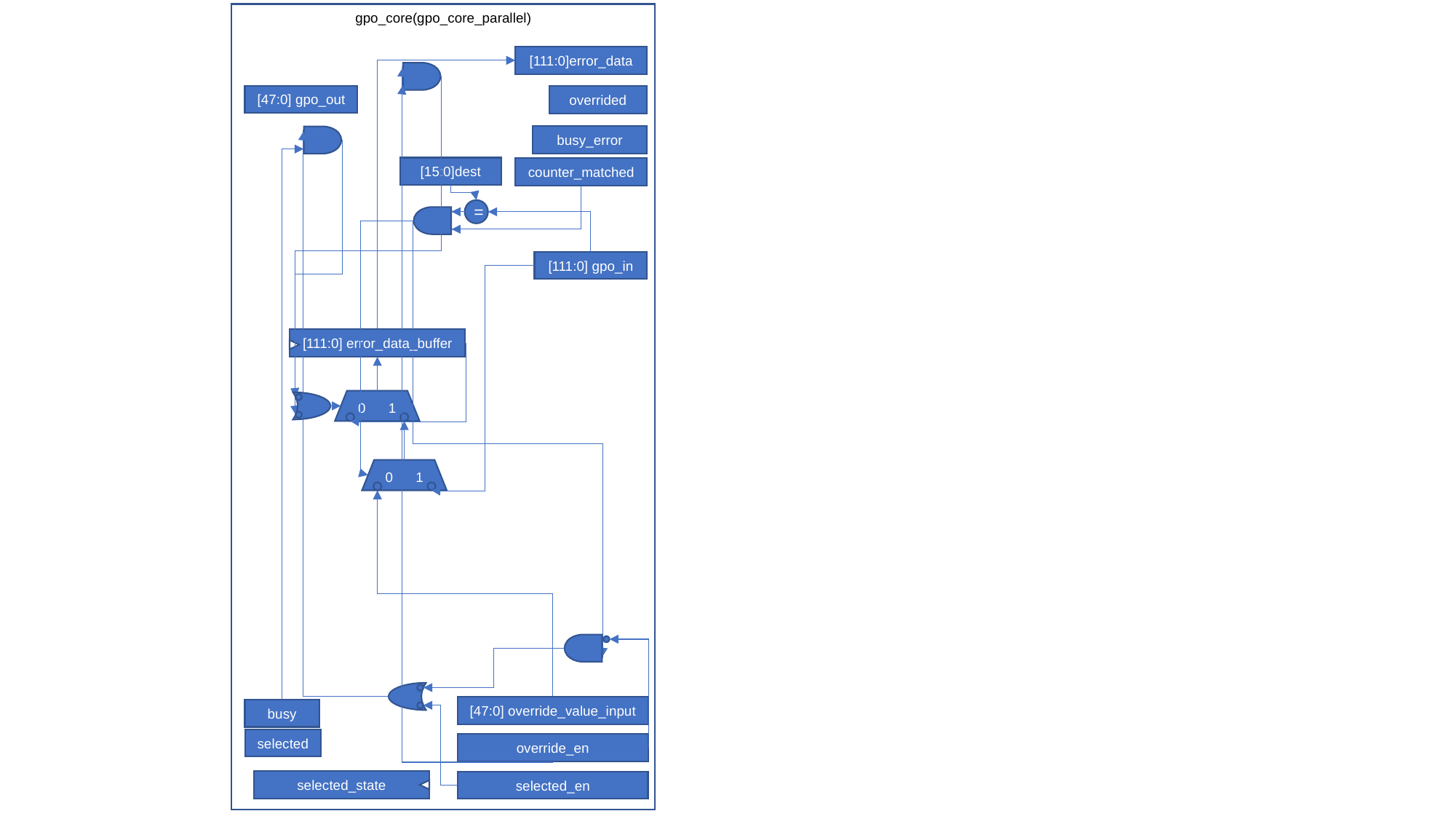

gpo_core(gpo_core_parallel)
[111:0]error_data

[47:0] gpo_out
overrided
busy_error

[15:0]dest
counter_matched
=

[111:0] gpo_in
[111:0] error_data_buffer

0      1

0      1

[47:0] override_value_input
busy
selected
override_en
override_en
selected_state

selected_en